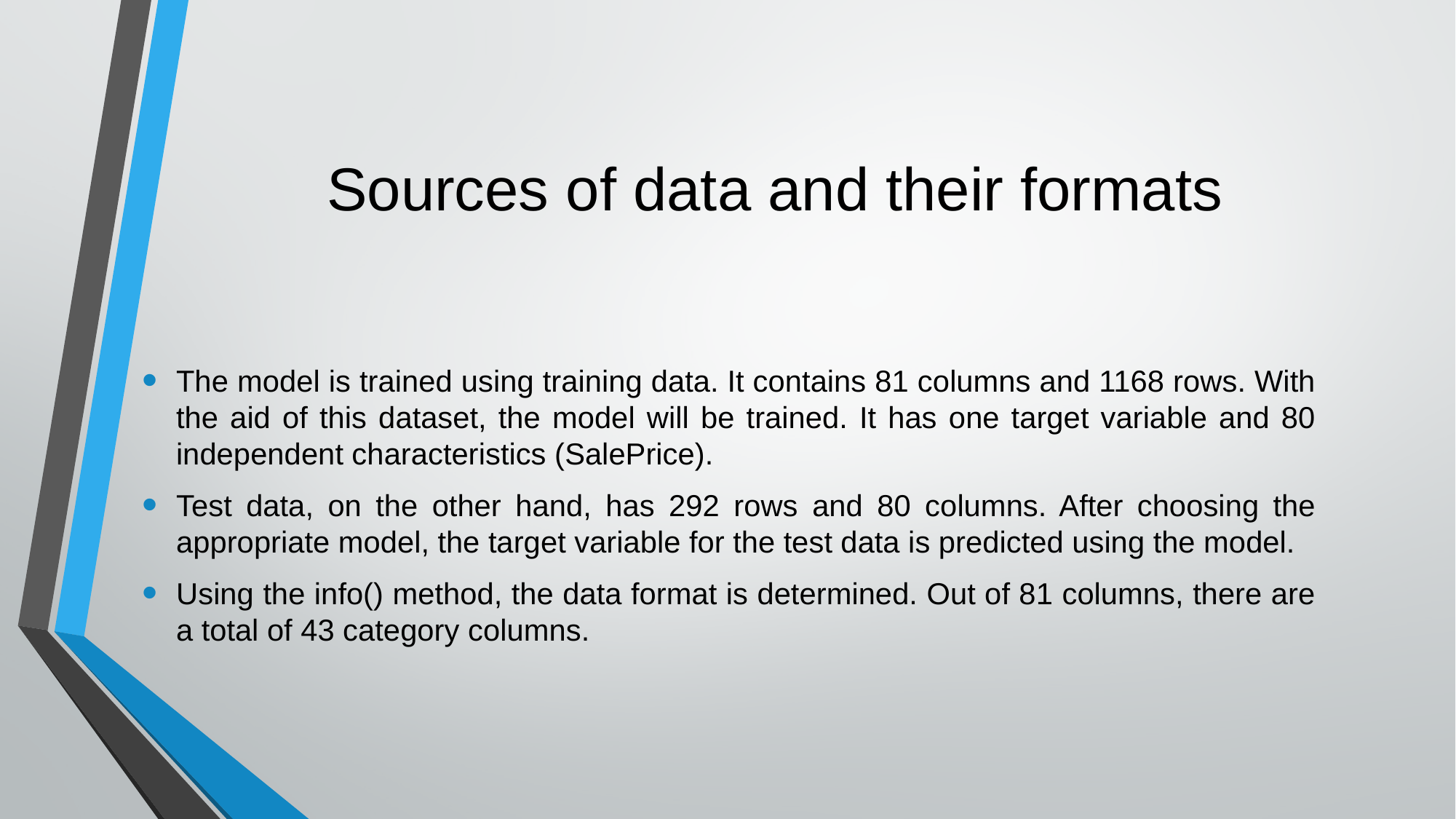

# Sources of data and their formats
The model is trained using training data. It contains 81 columns and 1168 rows. With the aid of this dataset, the model will be trained. It has one target variable and 80 independent characteristics (SalePrice).
Test data, on the other hand, has 292 rows and 80 columns. After choosing the appropriate model, the target variable for the test data is predicted using the model.
Using the info() method, the data format is determined. Out of 81 columns, there are a total of 43 category columns.